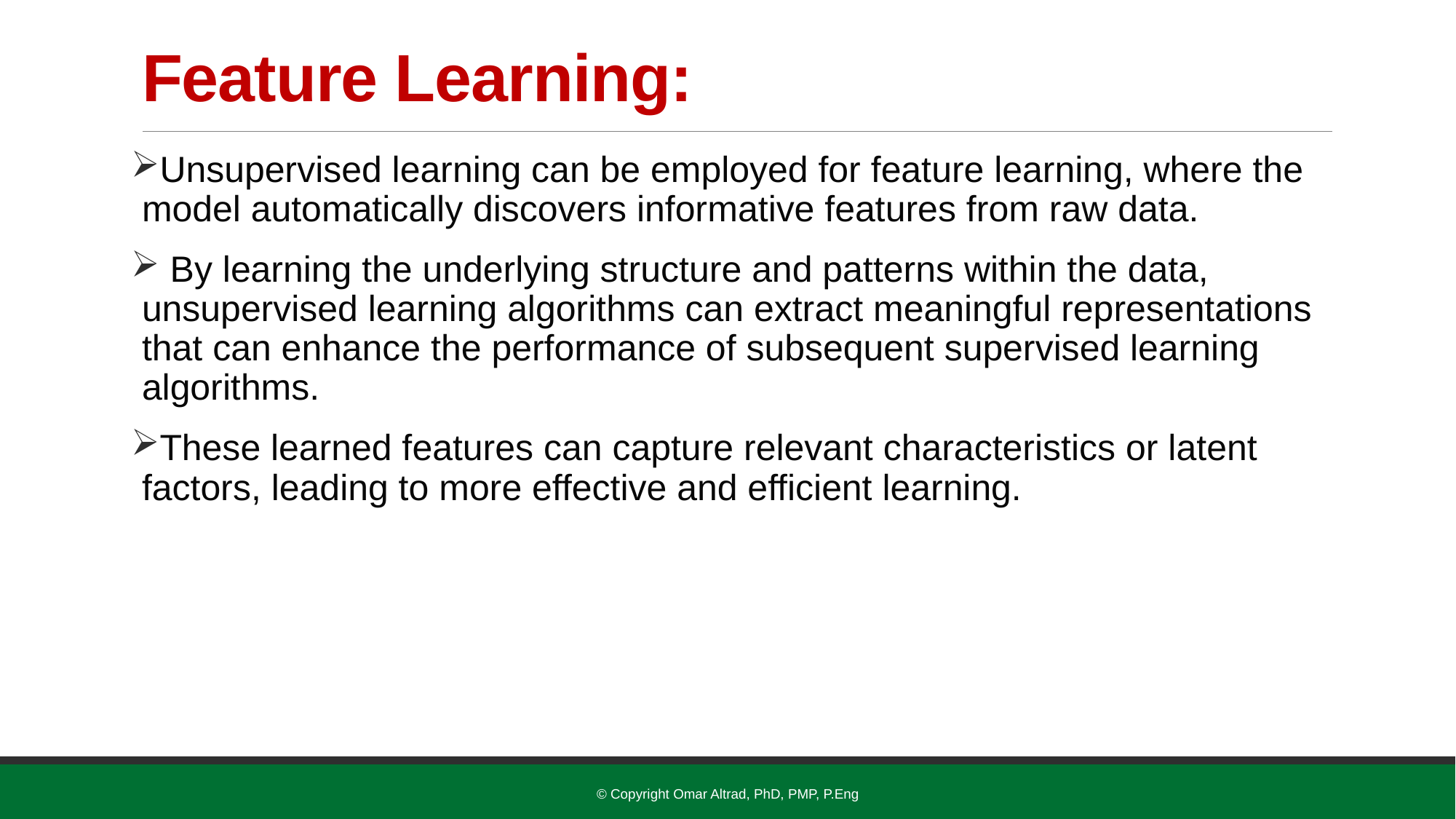

# Feature Learning:
Unsupervised learning can be employed for feature learning, where the model automatically discovers informative features from raw data.
 By learning the underlying structure and patterns within the data, unsupervised learning algorithms can extract meaningful representations that can enhance the performance of subsequent supervised learning algorithms.
These learned features can capture relevant characteristics or latent factors, leading to more effective and efficient learning.
© Copyright Omar Altrad, PhD, PMP, P.Eng